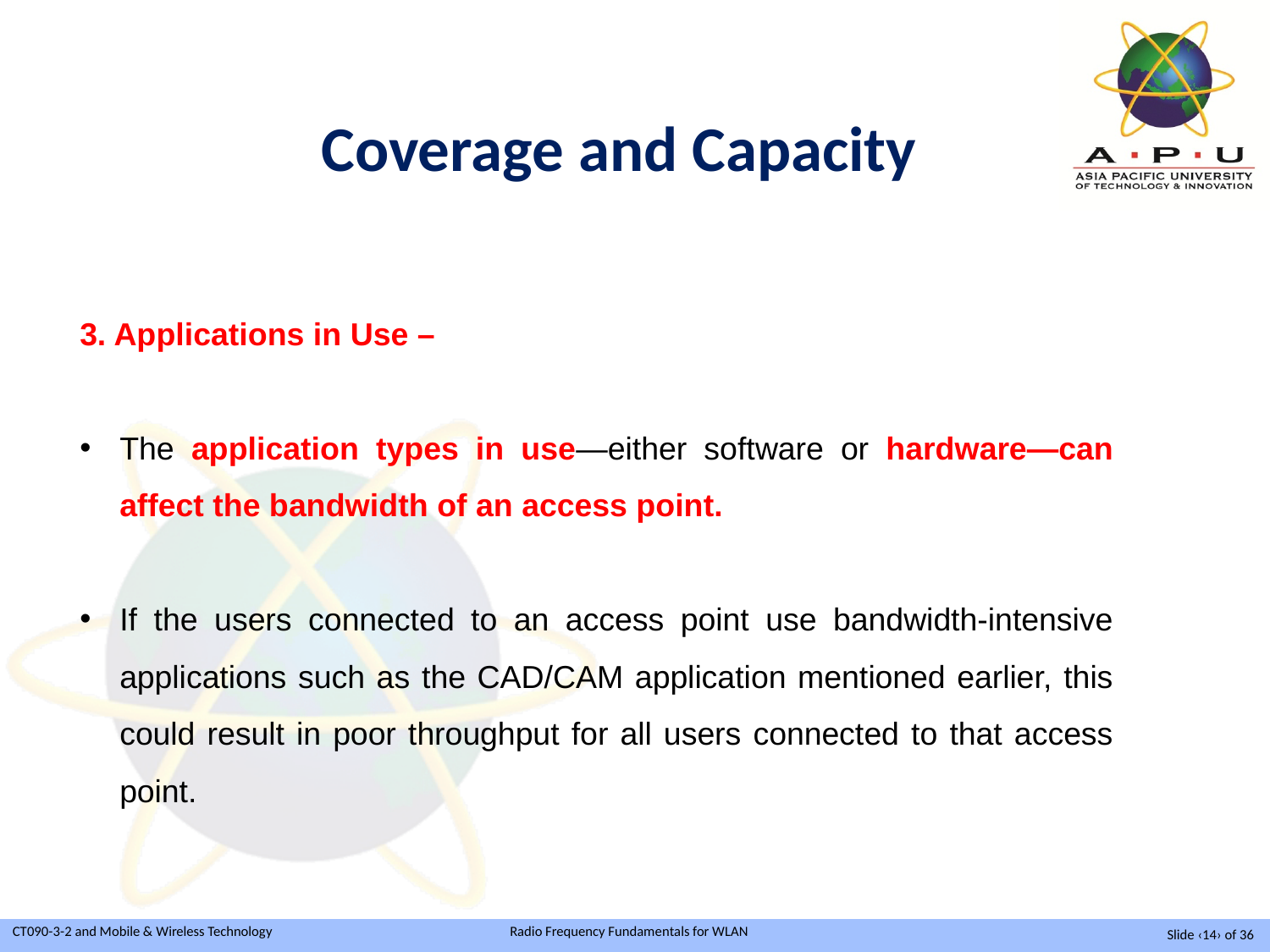

Coverage and Capacity

3. Applications in Use –

The application types in use—either software or hardware—can affect the bandwidth of an access point.

If the users connected to an access point use bandwidth-intensive applications such as the CAD/CAM application mentioned earlier, this could result in poor throughput for all users connected to that access point.

Slide ‹14› of 36